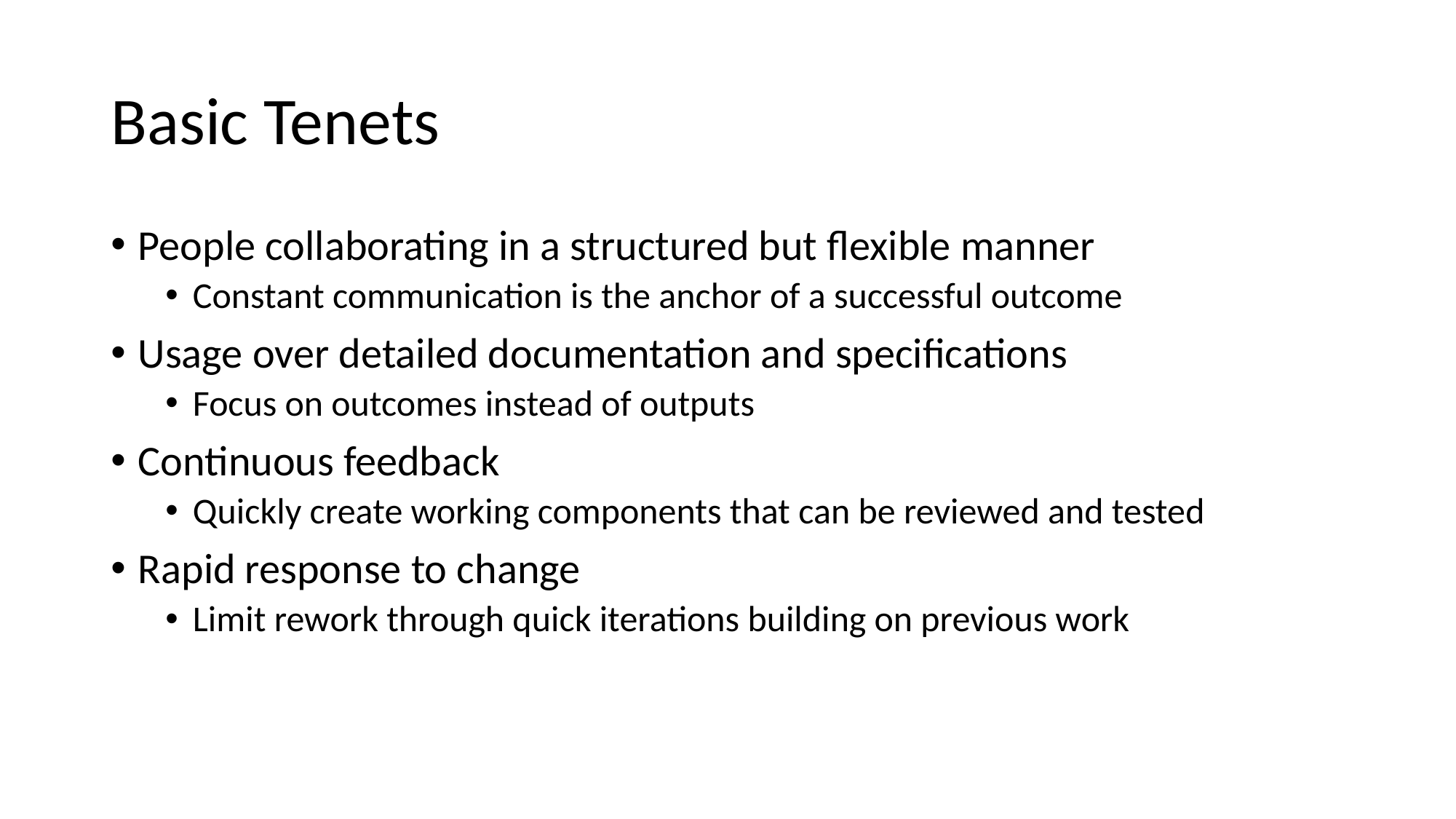

# Basic Tenets
People collaborating in a structured but flexible manner
Constant communication is the anchor of a successful outcome
Usage over detailed documentation and specifications
Focus on outcomes instead of outputs
Continuous feedback
Quickly create working components that can be reviewed and tested
Rapid response to change
Limit rework through quick iterations building on previous work